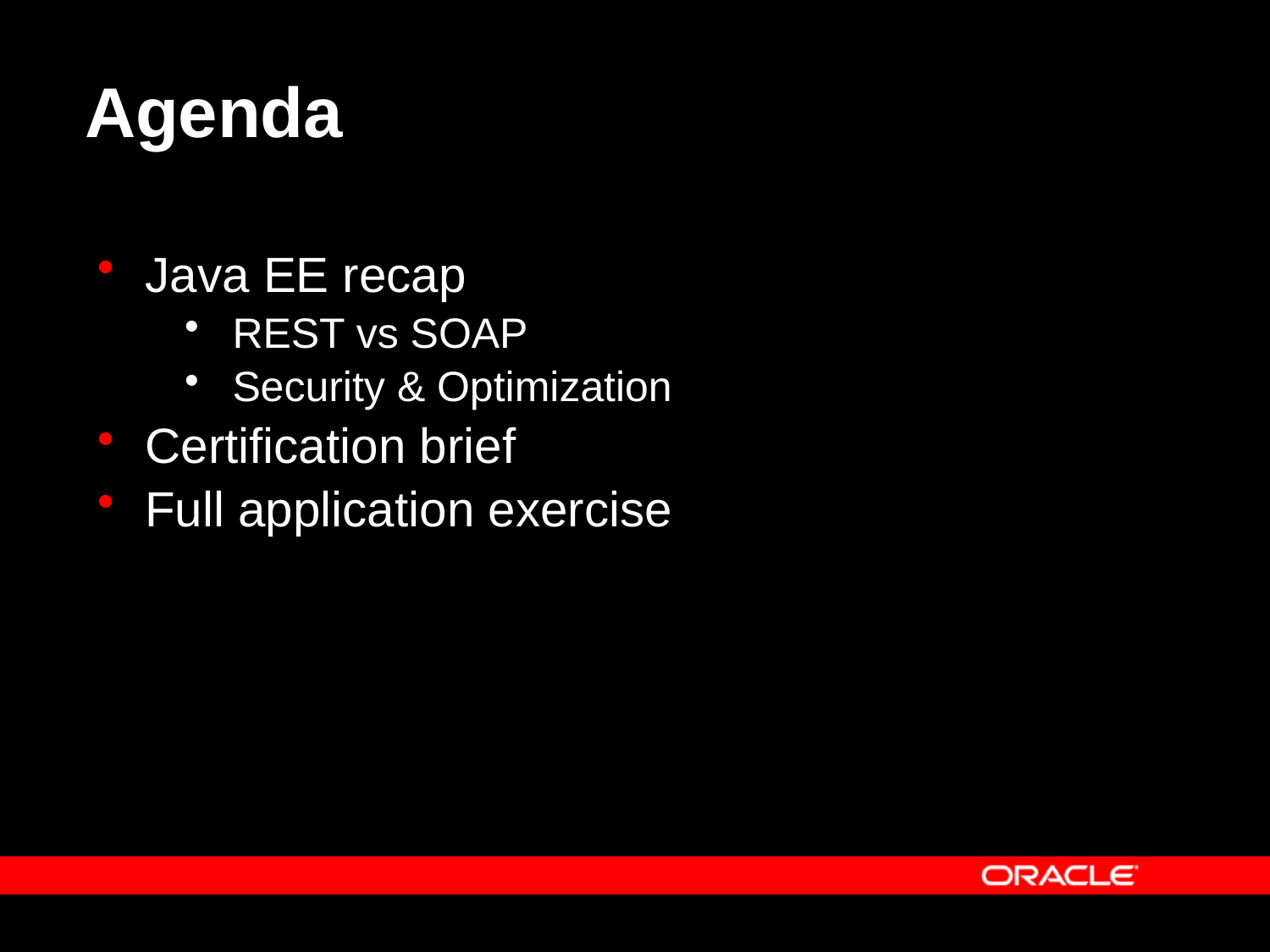

# Agenda
Java EE recap
REST vs SOAP
Security & Optimization
Certification brief
Full application exercise